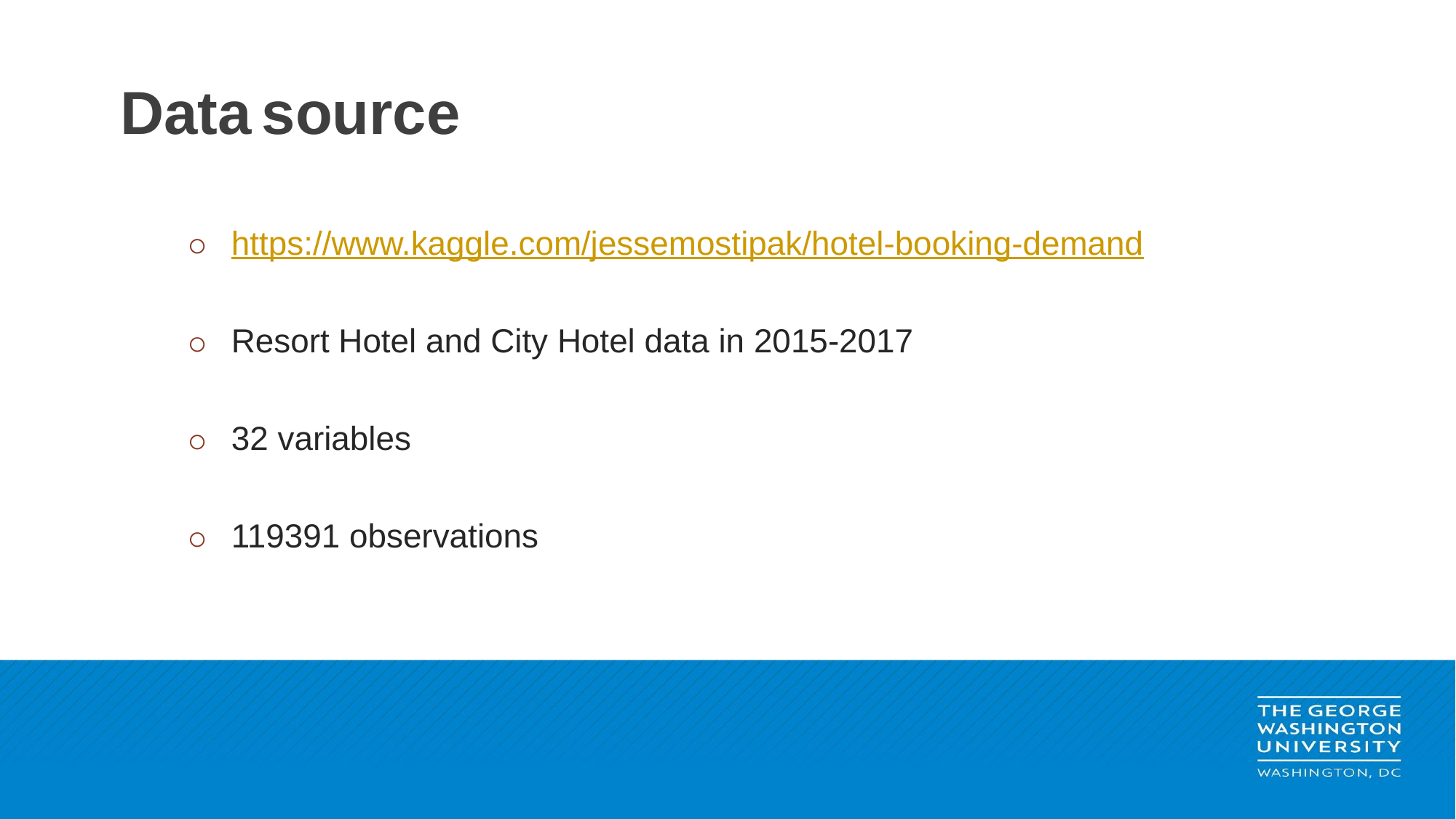

# Data source

https://www.kaggle.com/jessemostipak/hotel-booking-demand

Resort Hotel and City Hotel data in 2015-2017

32 variables

119391 observations